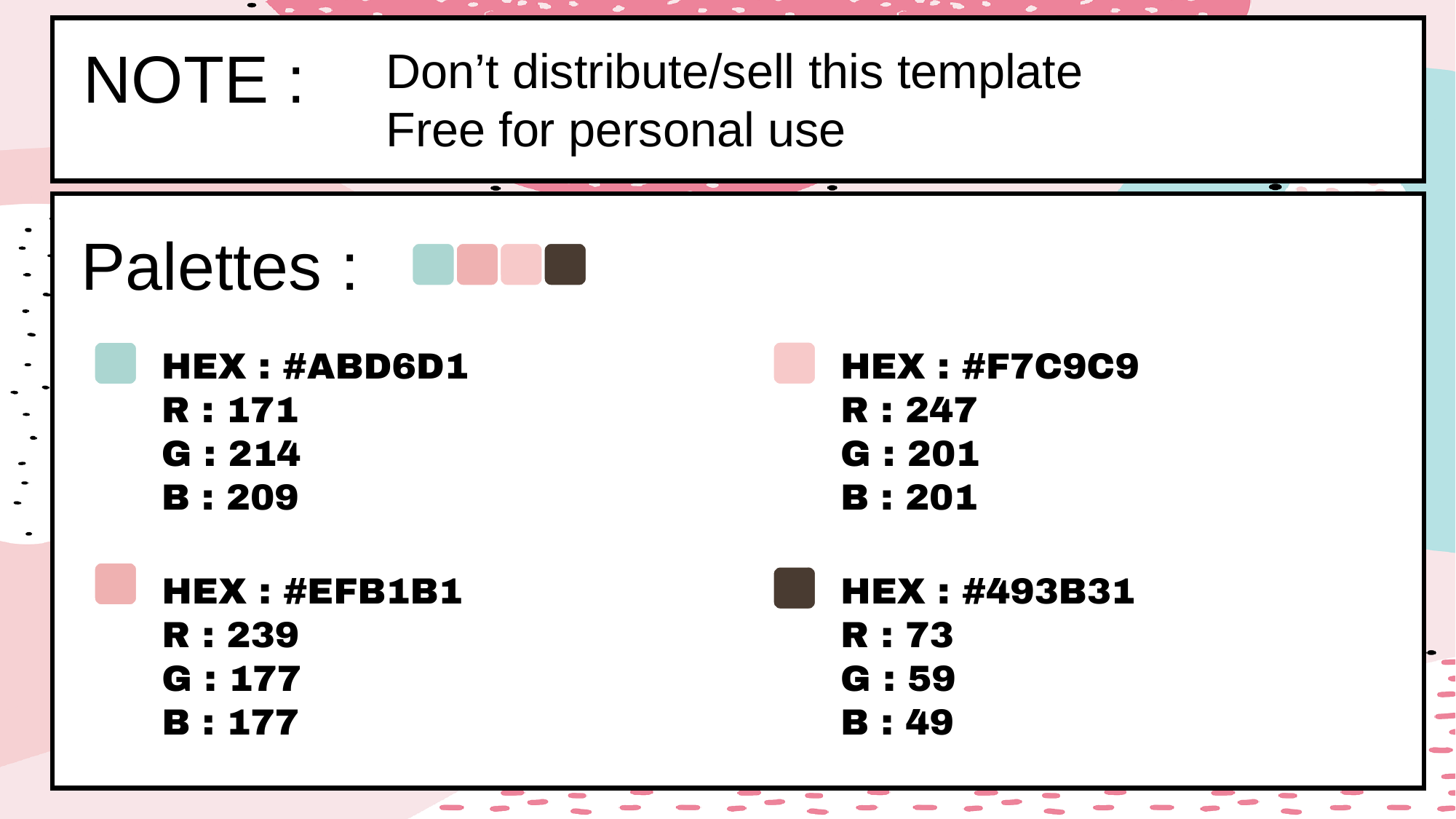

NOTE :
Don’t distribute/sell this template
Free for personal use

Palettes :

HEX : #ABD6D1
R : 171
G : 214
B : 209
HEX : #F7C9C9
R : 247
G : 201
B : 201

HEX : #EFB1B1
R : 239
G : 177
B : 177
HEX : #493B31
R : 73
G : 59
B : 49